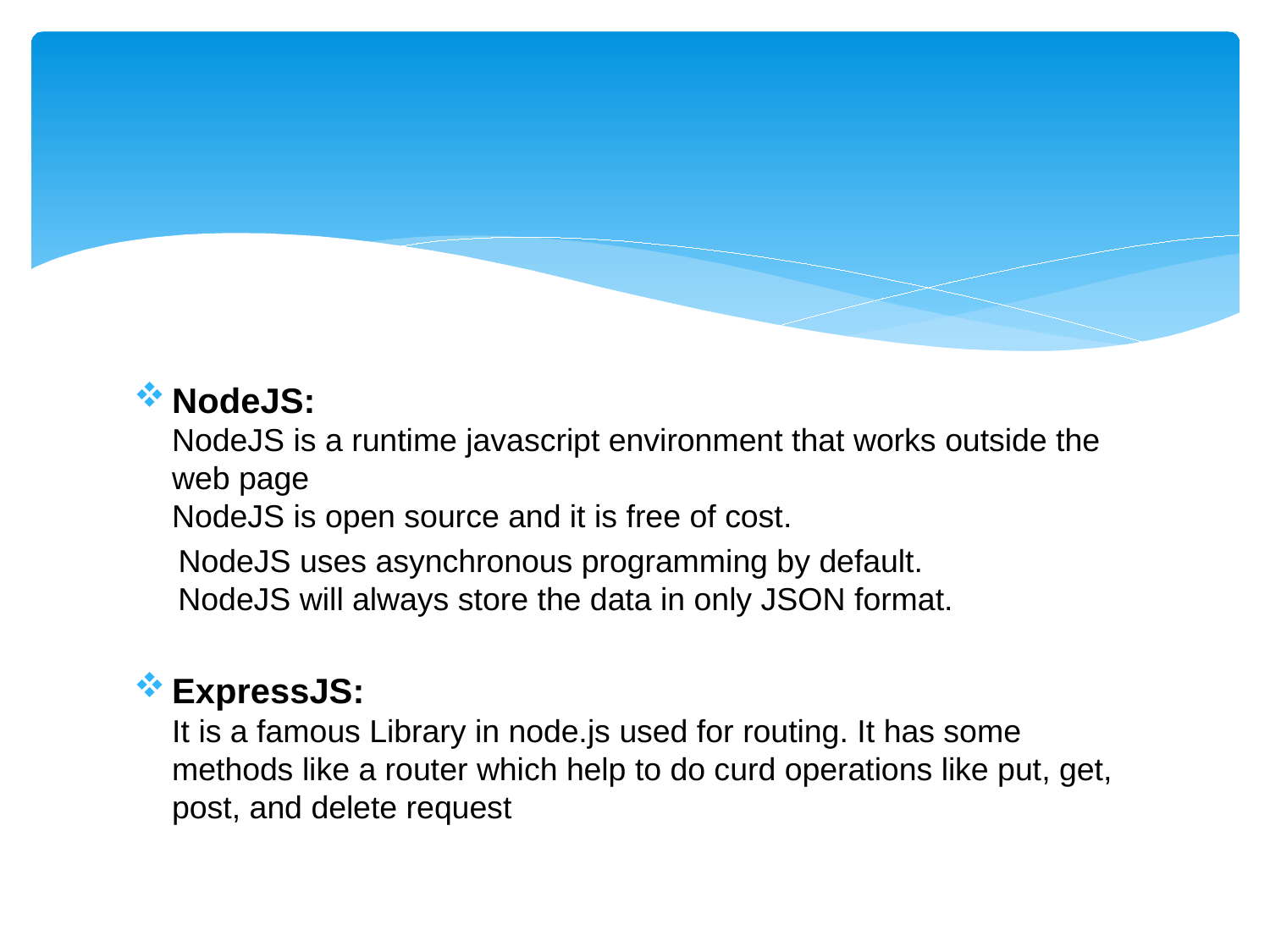

#
NodeJS:
NodeJS is a runtime javascript environment that works outside the web page
NodeJS is open source and it is free of cost.
     NodeJS uses asynchronous programming by default.
     NodeJS will always store the data in only JSON format.

ExpressJS:
It is a famous Library in node.js used for routing. It has some methods like a router which help to do curd operations like put, get, post, and delete request